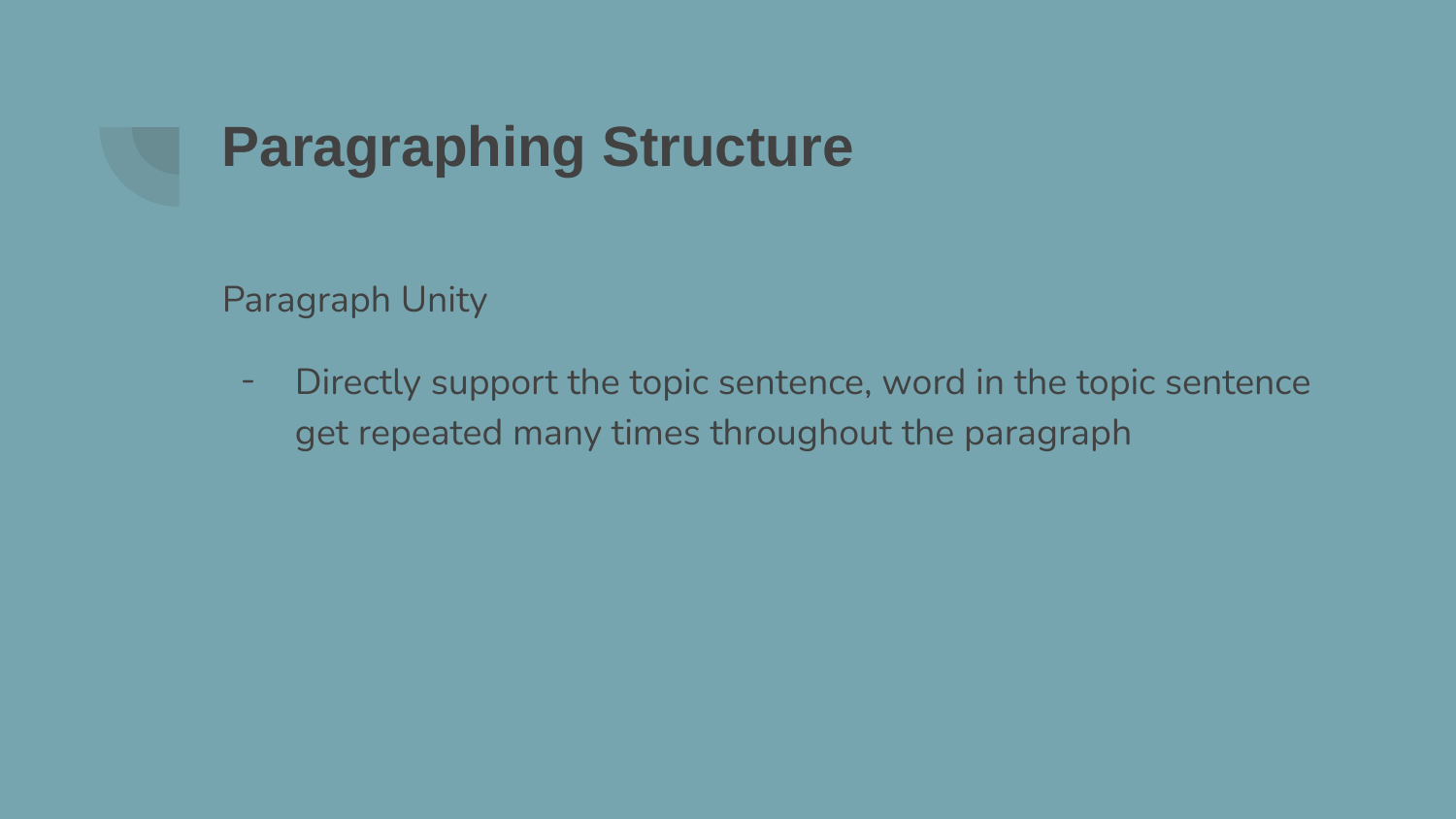

# Paragraphing Structure

Paragraph Unity
Directly support the topic sentence, word in the topic sentence get repeated many times throughout the paragraph